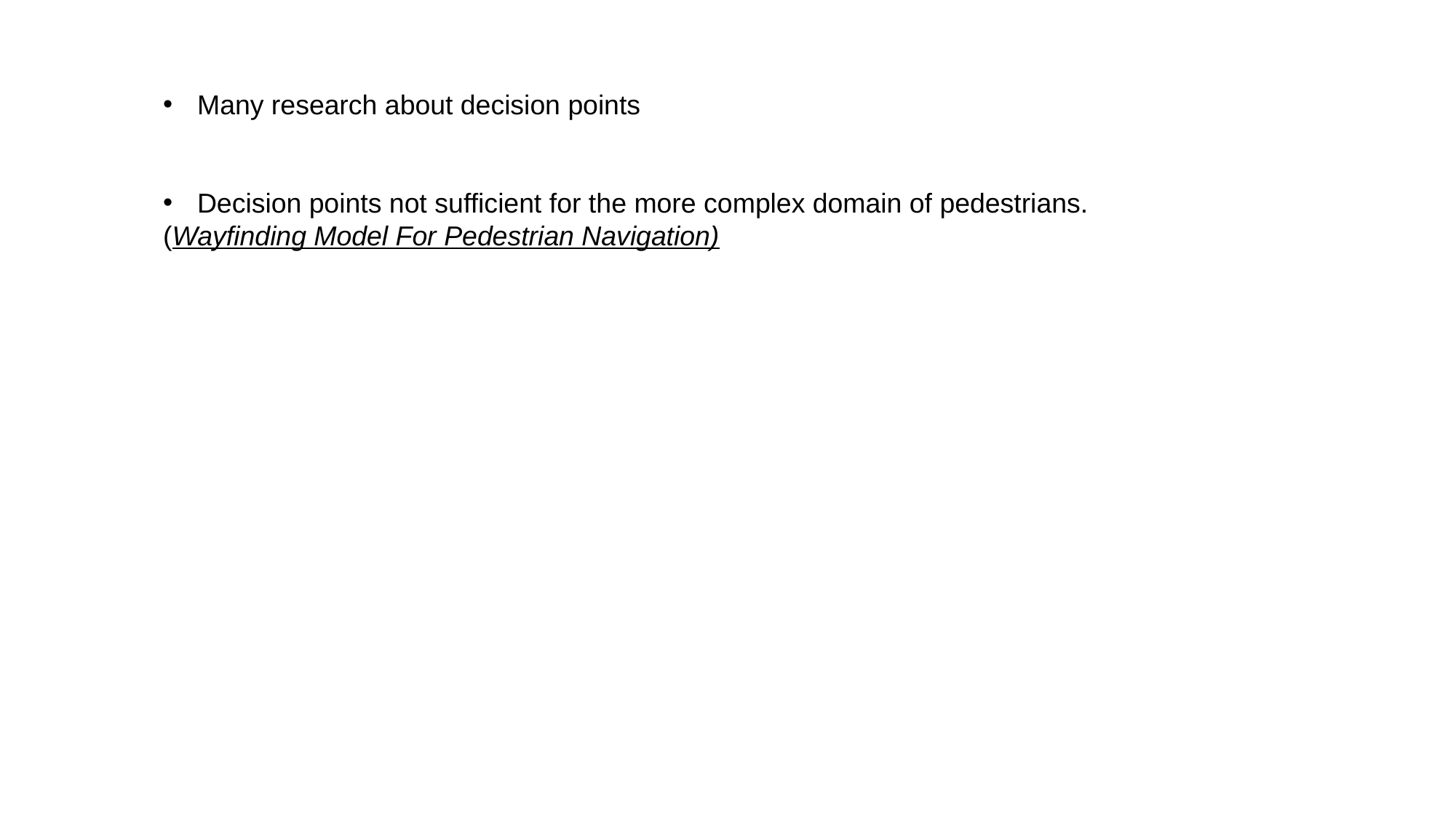

Many research about decision points

Decision points not sufficient for the more complex domain of pedestrians.
(Wayfinding Model For Pedestrian Navigation)